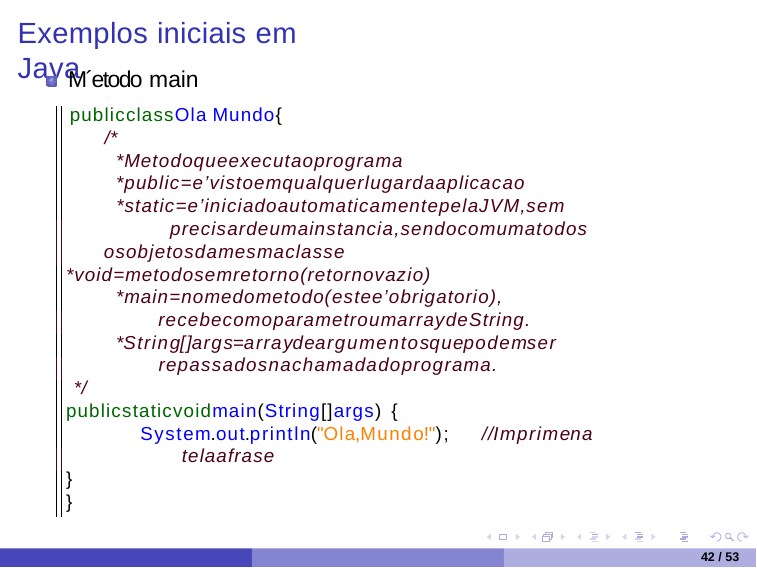

# Exemplos iniciais em Java
M´etodo main
publicclassOla Mundo{
/*
*Metodoqueexecutaoprograma
*public=e’vistoemqualquerlugardaaplicacao
*static=e’iniciadoautomaticamentepelaJVM,sem  precisardeumainstancia,sendocomumatodos
osobjetosdamesmaclasse
*void=metodosemretorno(retornovazio)
*main=nomedometodo(estee’obrigatorio),  recebecomoparametroumarraydeString.
*String[]args=arraydeargumentosquepodemser  repassadosnachamadadoprograma.
*/
publicstaticvoidmain(String[]args) {
System.out.println("Ola,Mundo!");	//Imprimena  telaafrase
}
}

42 / 53